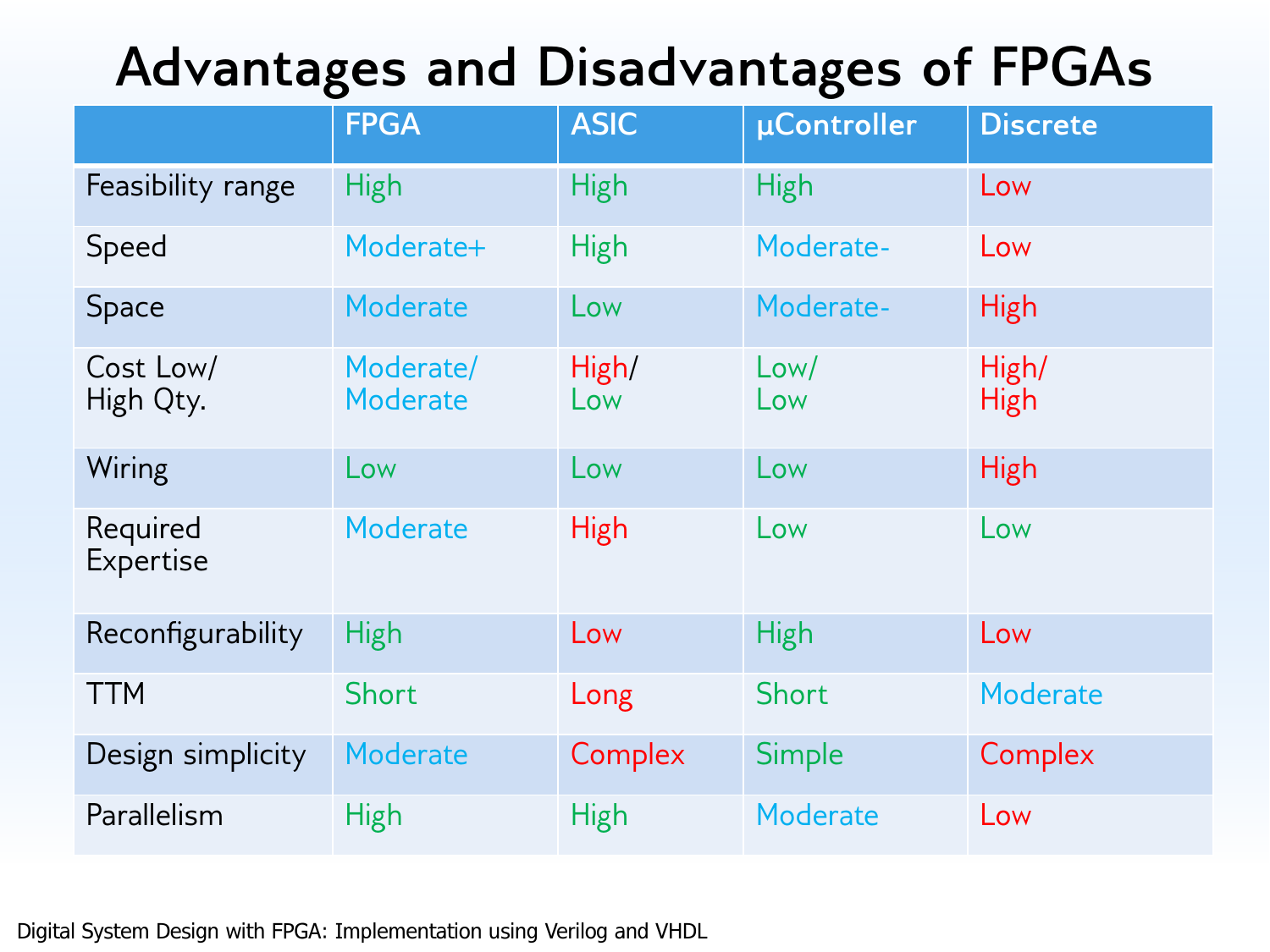

# Advantages and Disadvantages of FPGAs
|  | FPGA | ASIC | µController | Discrete |
| --- | --- | --- | --- | --- |
| Feasibility range | High | High | High | Low |
| Speed | Moderate+ | High | Moderate- | Low |
| Space | Moderate | Low | Moderate- | High |
| Cost Low/ High Qty. | Moderate/ Moderate | High/ Low | Low/ Low | High/ High |
| Wiring | Low | Low | Low | High |
| Required Expertise | Moderate | High | Low | Low |
| Reconfigurability | High | Low | High | Low |
| TTM | Short | Long | Short | Moderate |
| Design simplicity | Moderate | Complex | Simple | Complex |
| Parallelism | High | High | Moderate | Low |